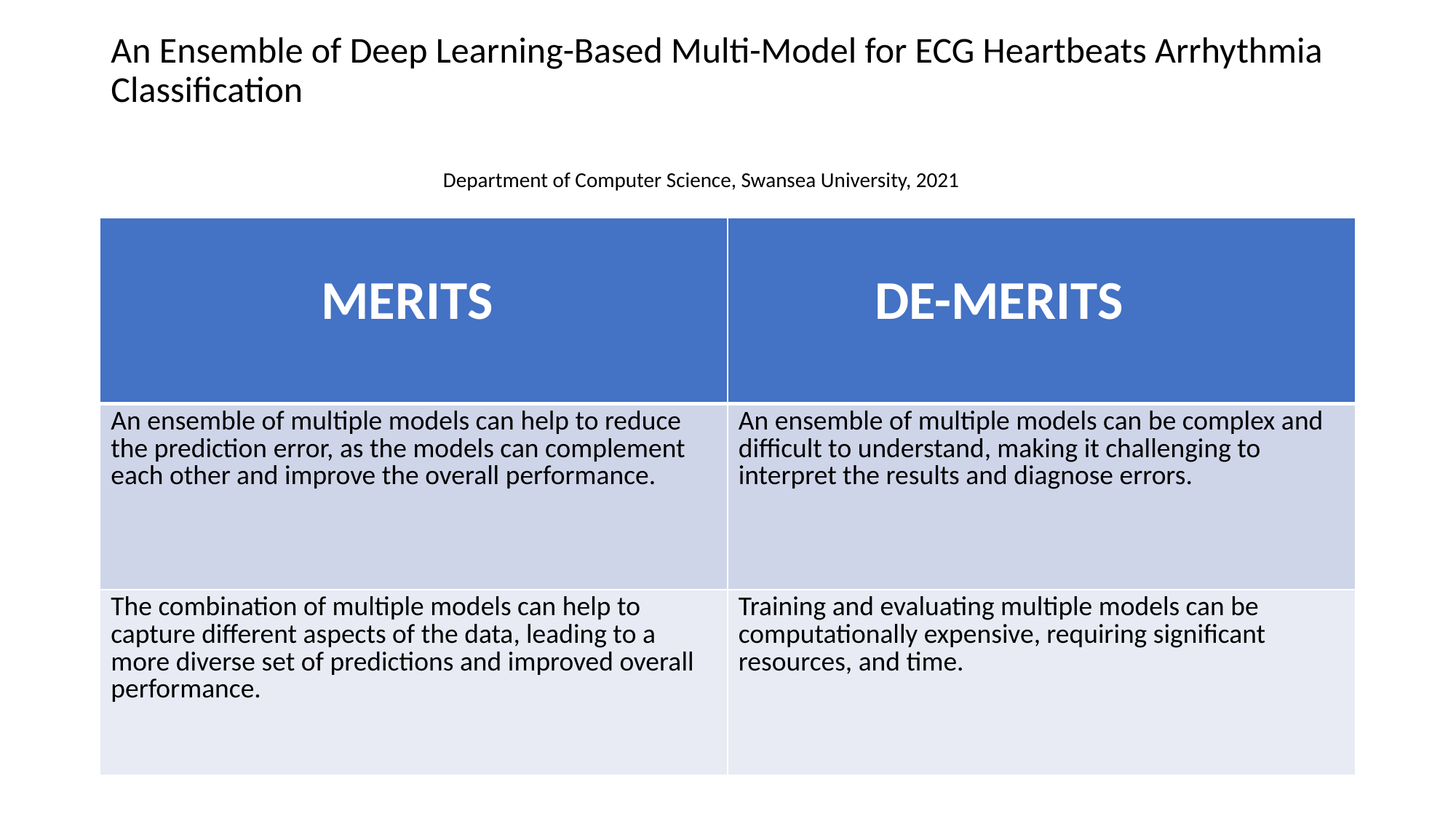

# An Ensemble of Deep Learning-Based Multi-Model for ECG Heartbeats Arrhythmia Classification Department of Computer Science, Swansea University, 2021
| MERITS | DE-MERITS |
| --- | --- |
| An ensemble of multiple models can help to reduce the prediction error, as the models can complement each other and improve the overall performance. | An ensemble of multiple models can be complex and difficult to understand, making it challenging to interpret the results and diagnose errors. |
| The combination of multiple models can help to capture different aspects of the data, leading to a more diverse set of predictions and improved overall performance. | Training and evaluating multiple models can be computationally expensive, requiring significant resources, and time. |